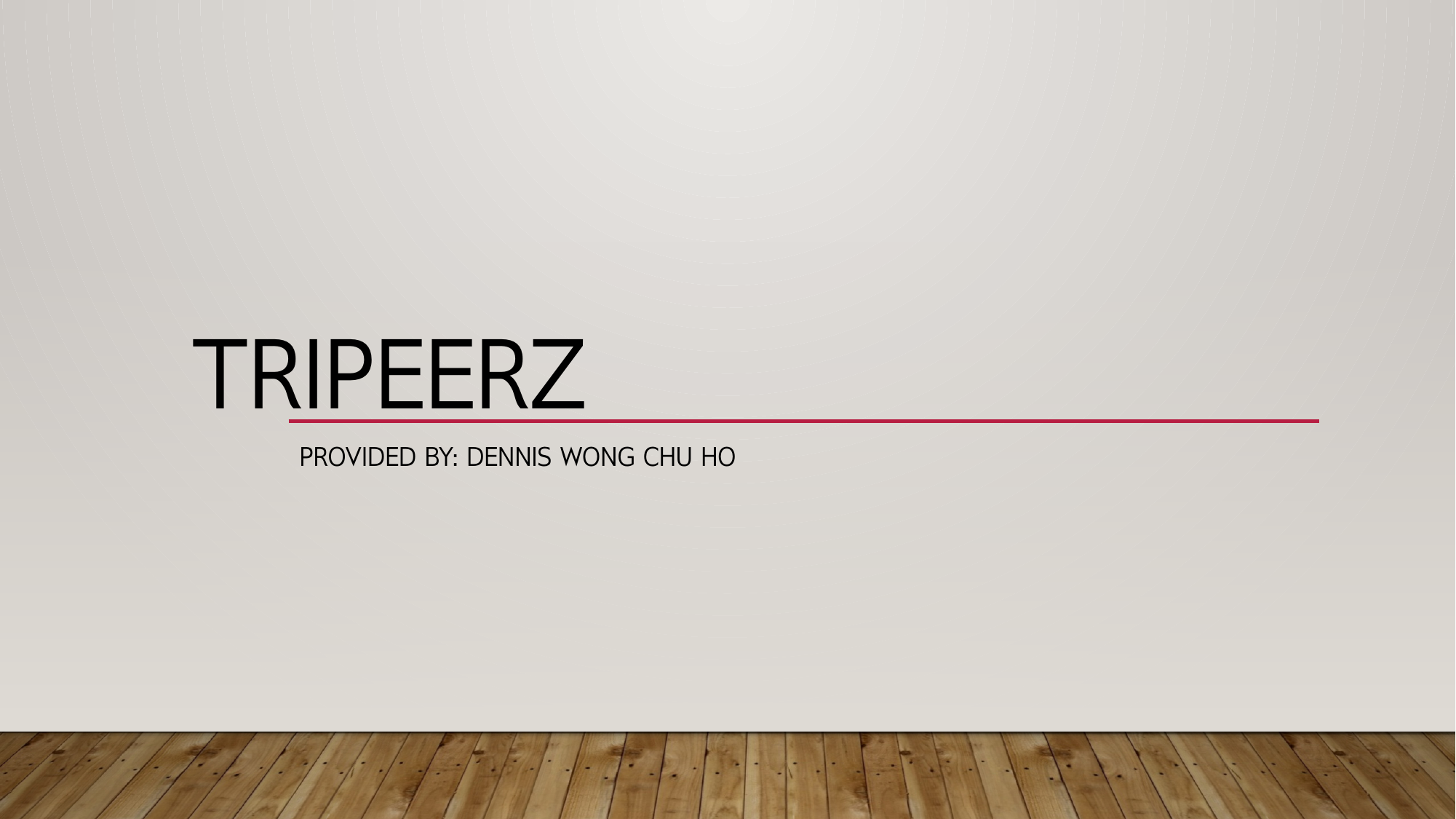

# Tripeerz
Provided by: Dennis Wong Chu Ho